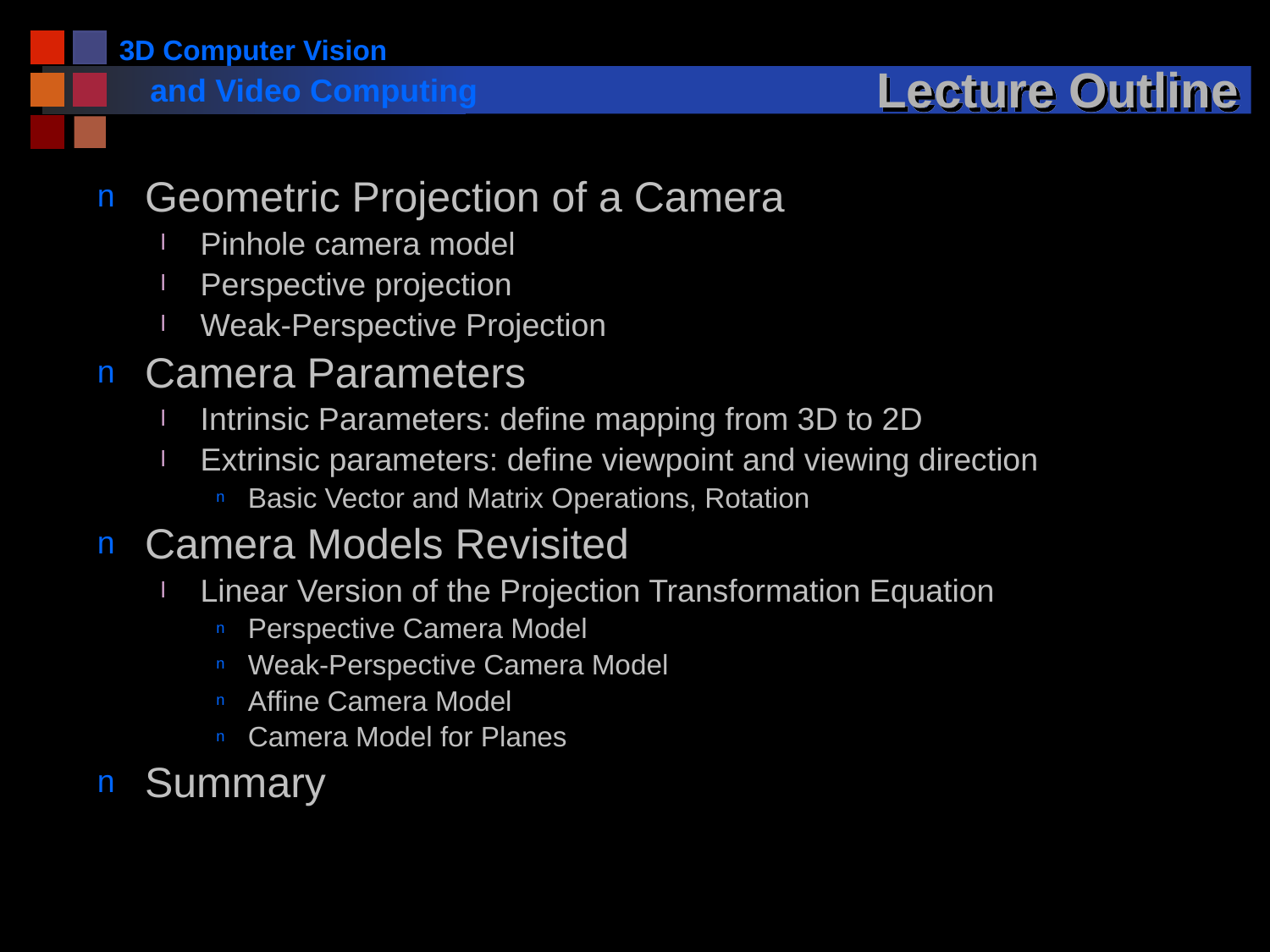

# Lecture Outline
Geometric Projection of a Camera
Pinhole camera model
Perspective projection
Weak-Perspective Projection
Camera Parameters
Intrinsic Parameters: define mapping from 3D to 2D
Extrinsic parameters: define viewpoint and viewing direction
Basic Vector and Matrix Operations, Rotation
Camera Models Revisited
Linear Version of the Projection Transformation Equation
Perspective Camera Model
Weak-Perspective Camera Model
Affine Camera Model
Camera Model for Planes
Summary